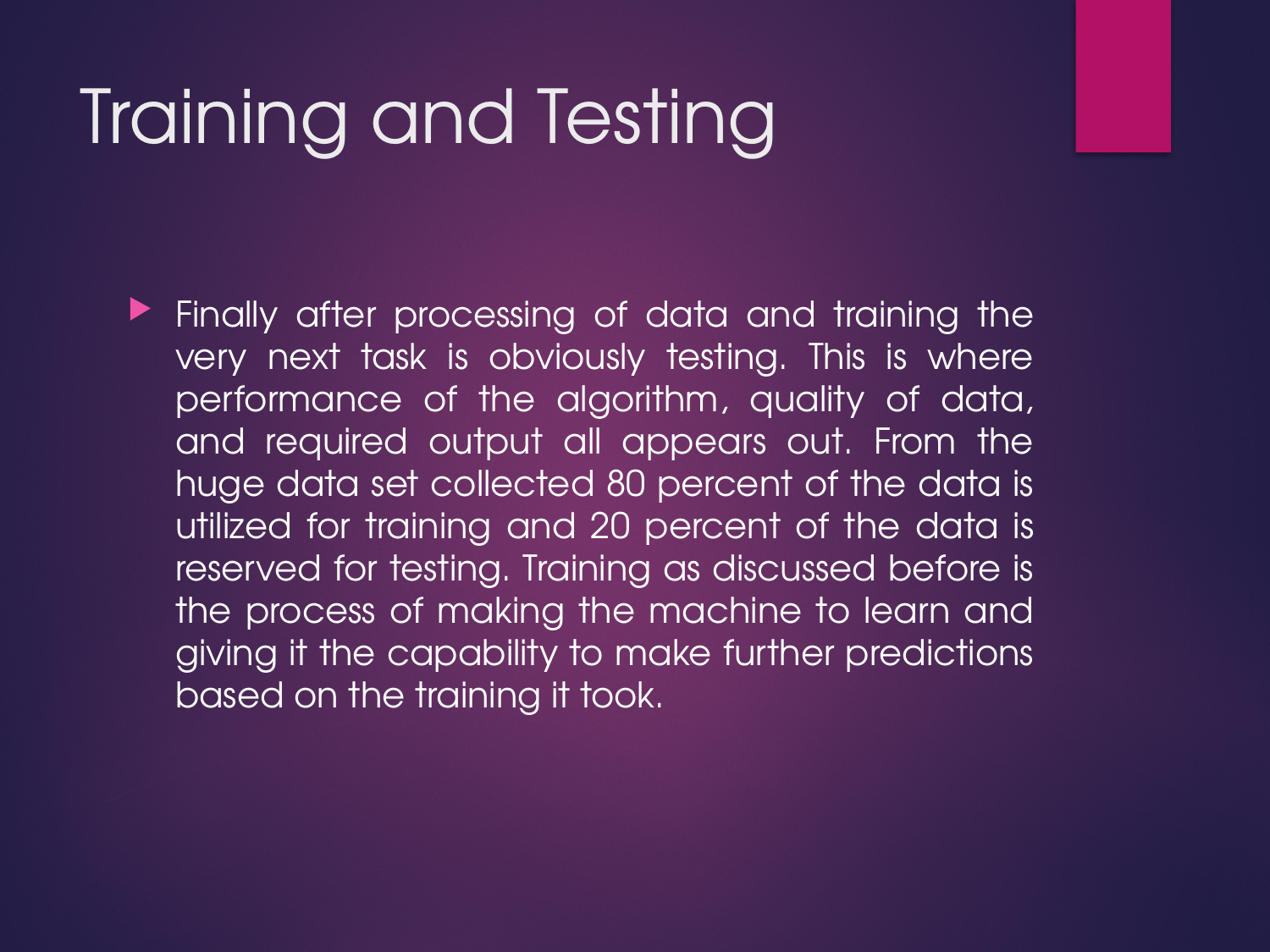

# Training and Testing
Finally after processing of data and training the very next task is obviously testing. This is where performance of the algorithm, quality of data, and required output all appears out. From the huge data set collected 80 percent of the data is utilized for training and 20 percent of the data is reserved for testing. Training as discussed before is the process of making the machine to learn and giving it the capability to make further predictions based on the training it took.